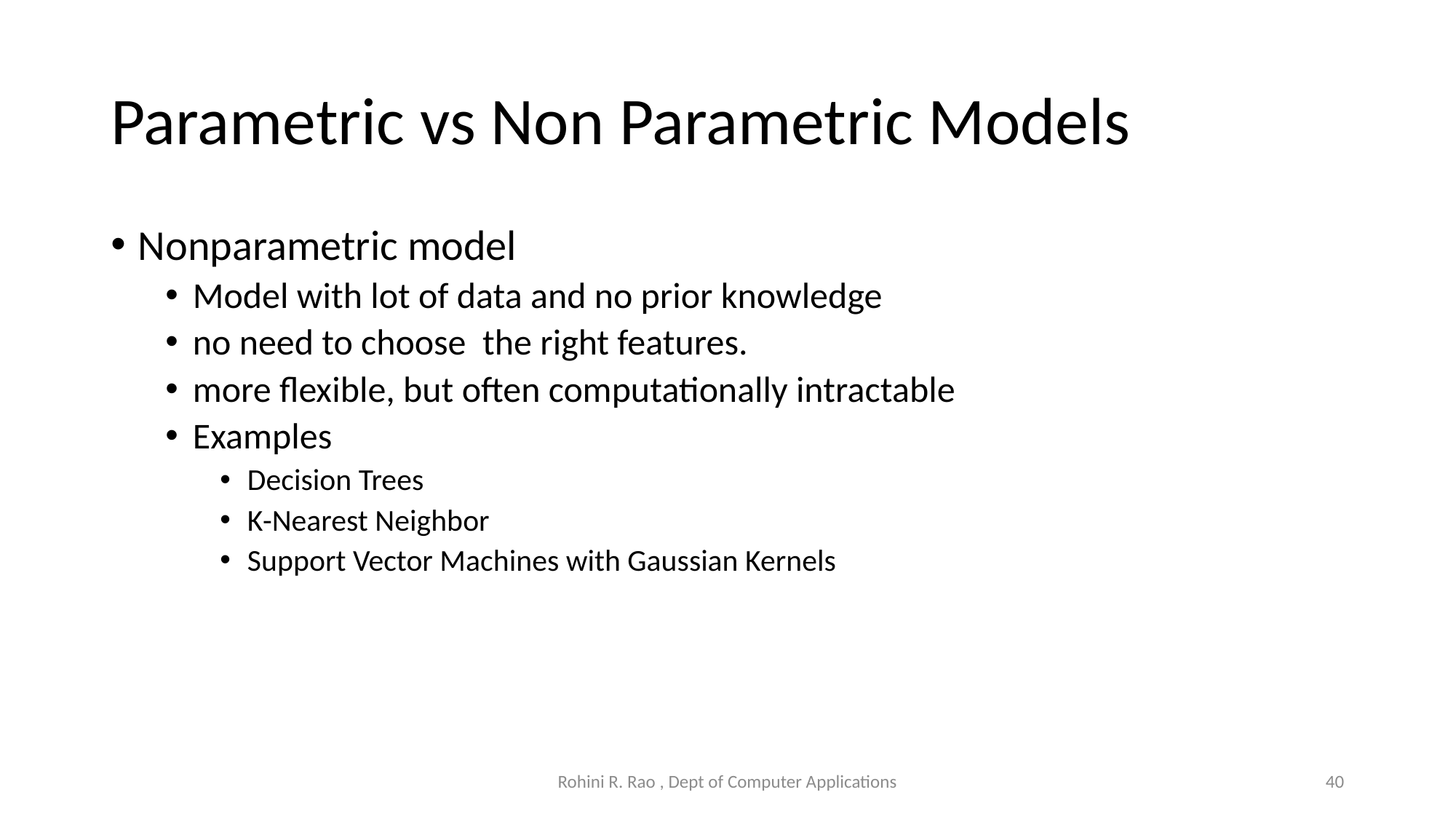

# Parametric vs Non Parametric Models
Nonparametric model
Model with lot of data and no prior knowledge
no need to choose  the right features.
more flexible, but often computationally intractable
Examples
Decision Trees
K-Nearest Neighbor
Support Vector Machines with Gaussian Kernels

Rohini R. Rao , Dept of Computer Applications
40